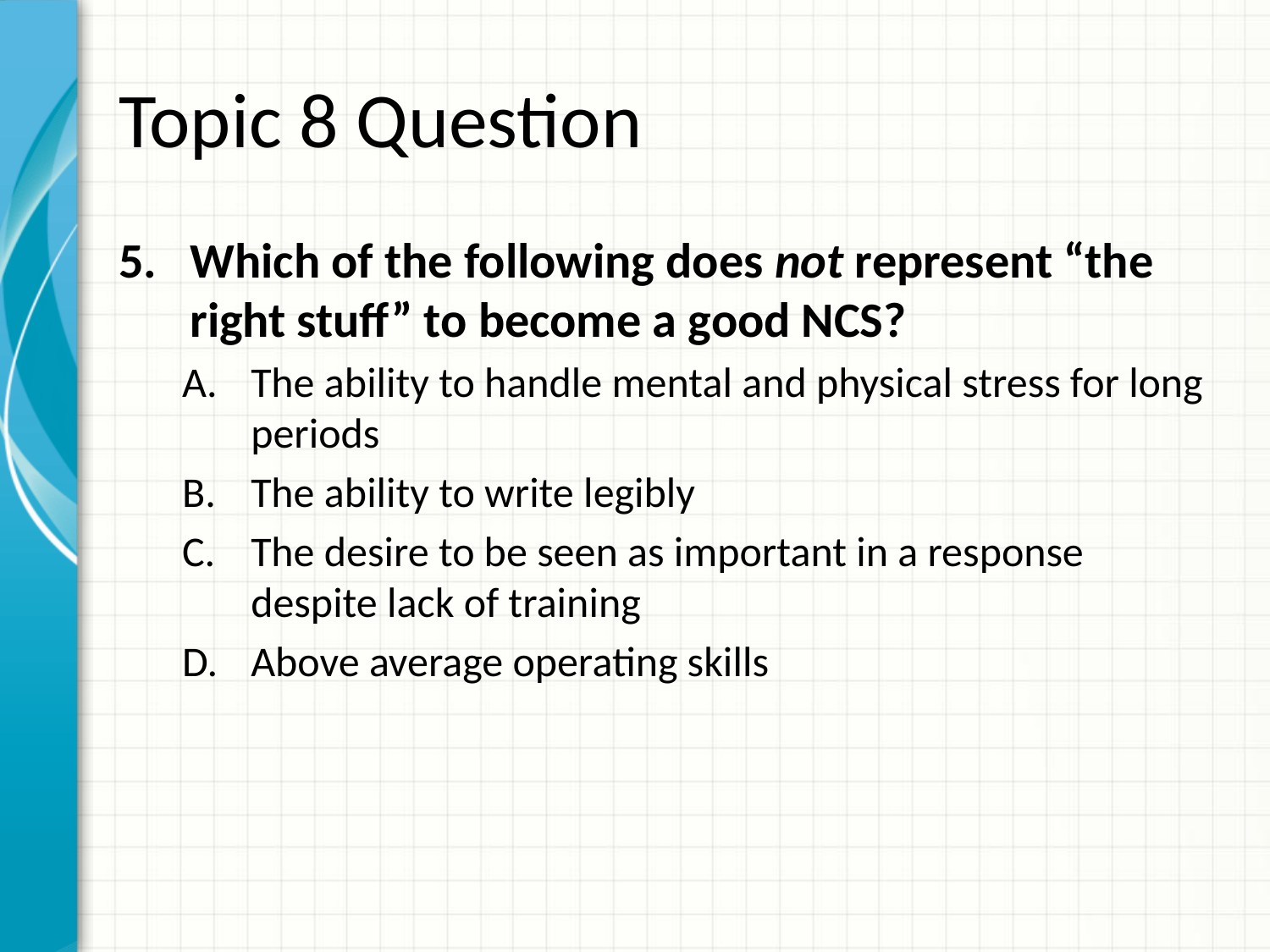

# Topic 8 Question
Which of the following does not represent “the right stuff” to become a good NCS?
The ability to handle mental and physical stress for long periods
The ability to write legibly
The desire to be seen as important in a response despite lack of training
Above average operating skills